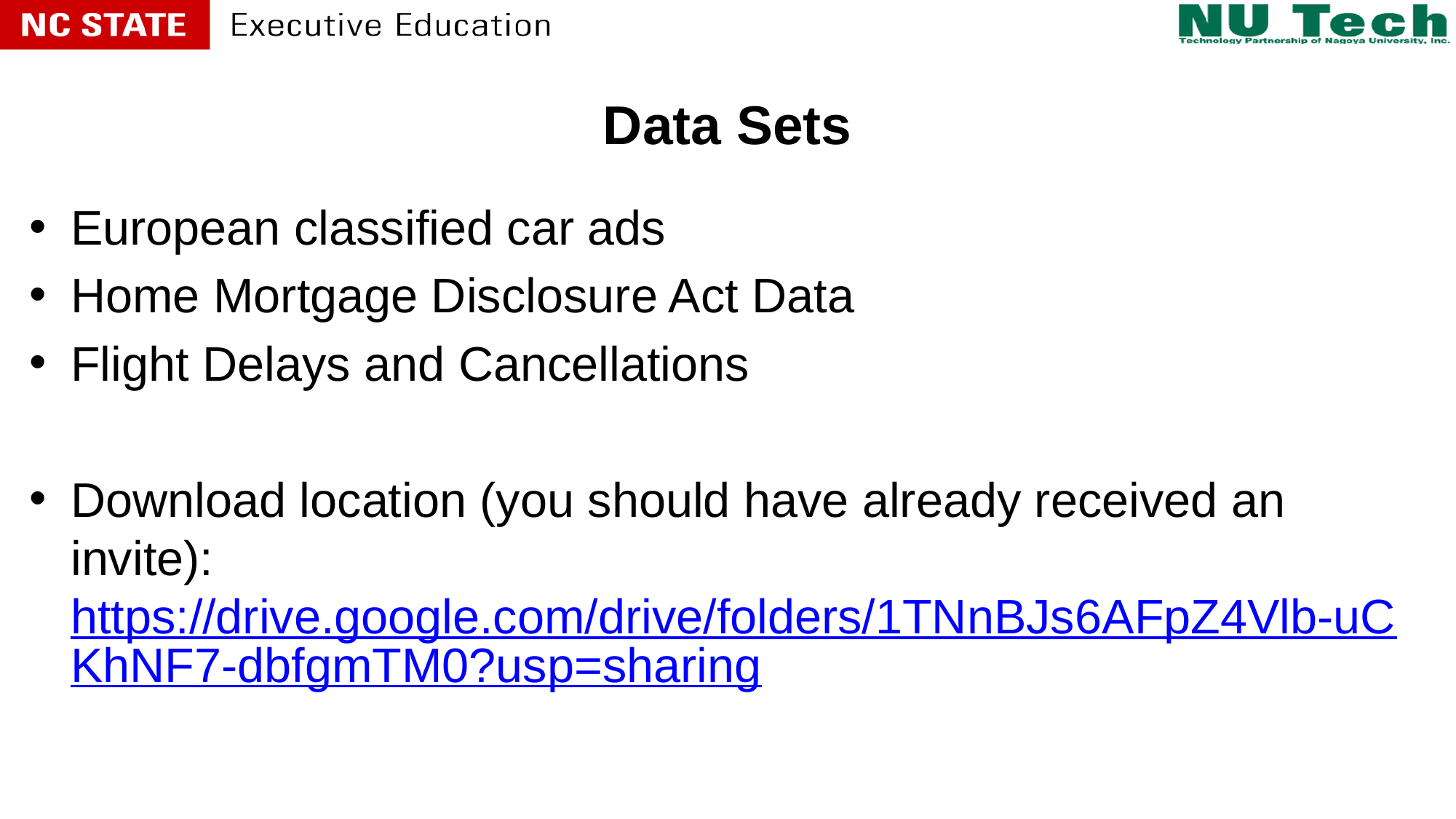

# Data Sets
European classified car ads
Home Mortgage Disclosure Act Data
Flight Delays and Cancellations

Download location (you should have already received an invite): https://drive.google.com/drive/folders/1TNnBJs6AFpZ4Vlb-uCKhNF7-dbfgmTM0?usp=sharing